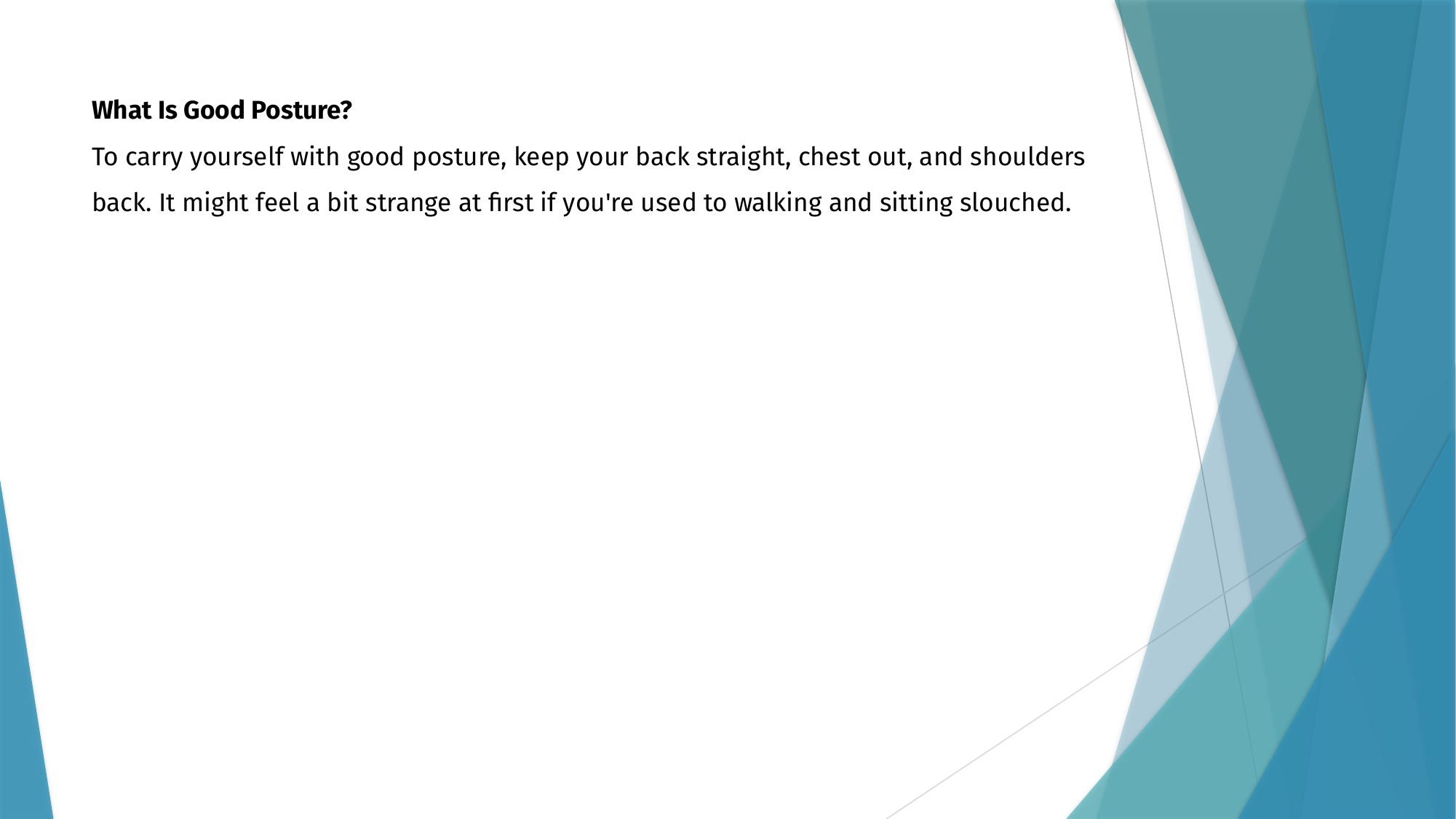

# What Is Good Posture? To carry yourself with good posture, keep your back straight, chest out, and shoulders back. It might feel a bit strange at first if you're used to walking and sitting slouched.